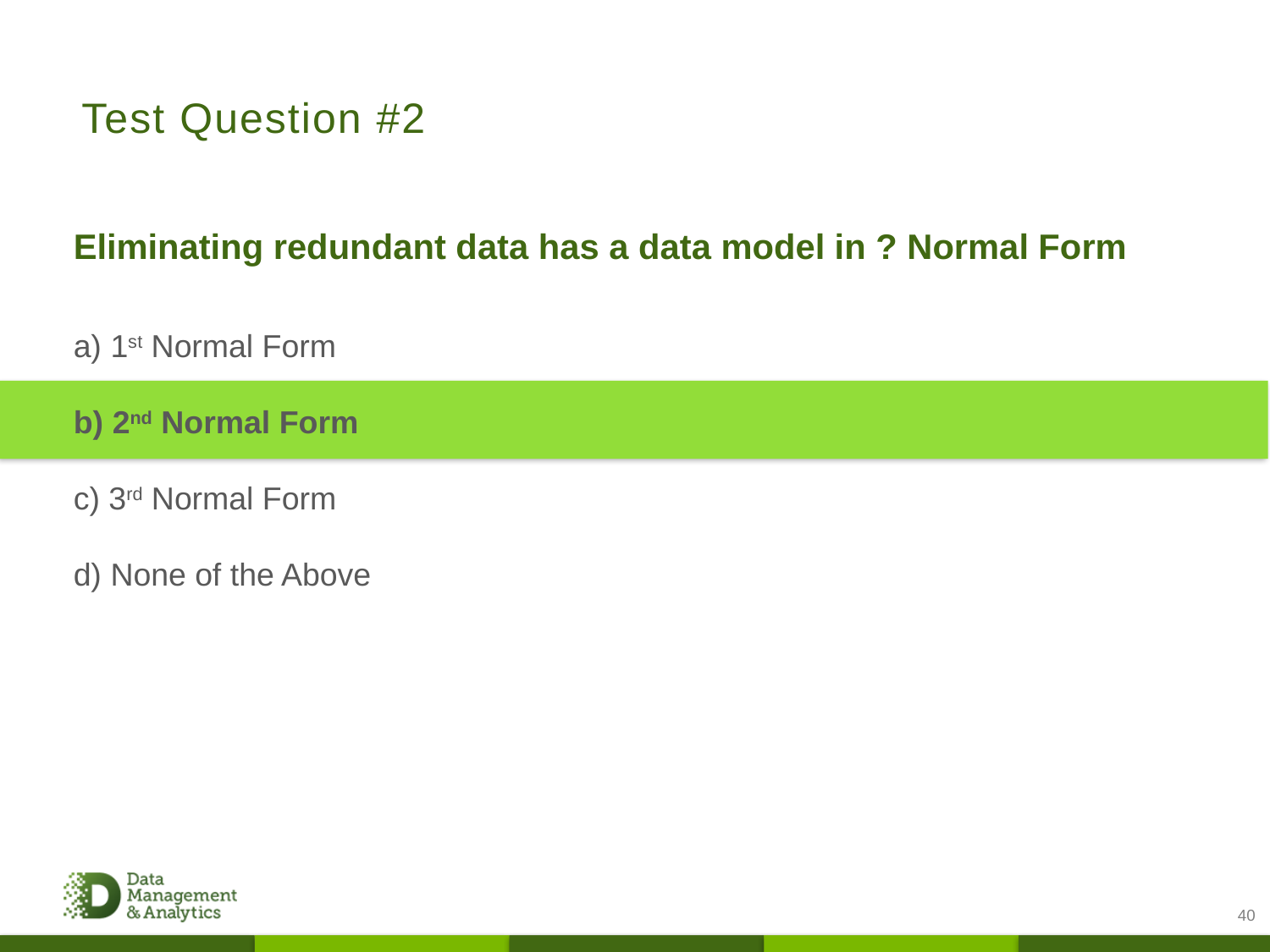

# Test Question #2
Eliminating redundant data has a data model in ? Normal Form
a) 1st Normal Form

b) 2nd Normal Form

c) 3rd Normal Form

d) None of the Above

40